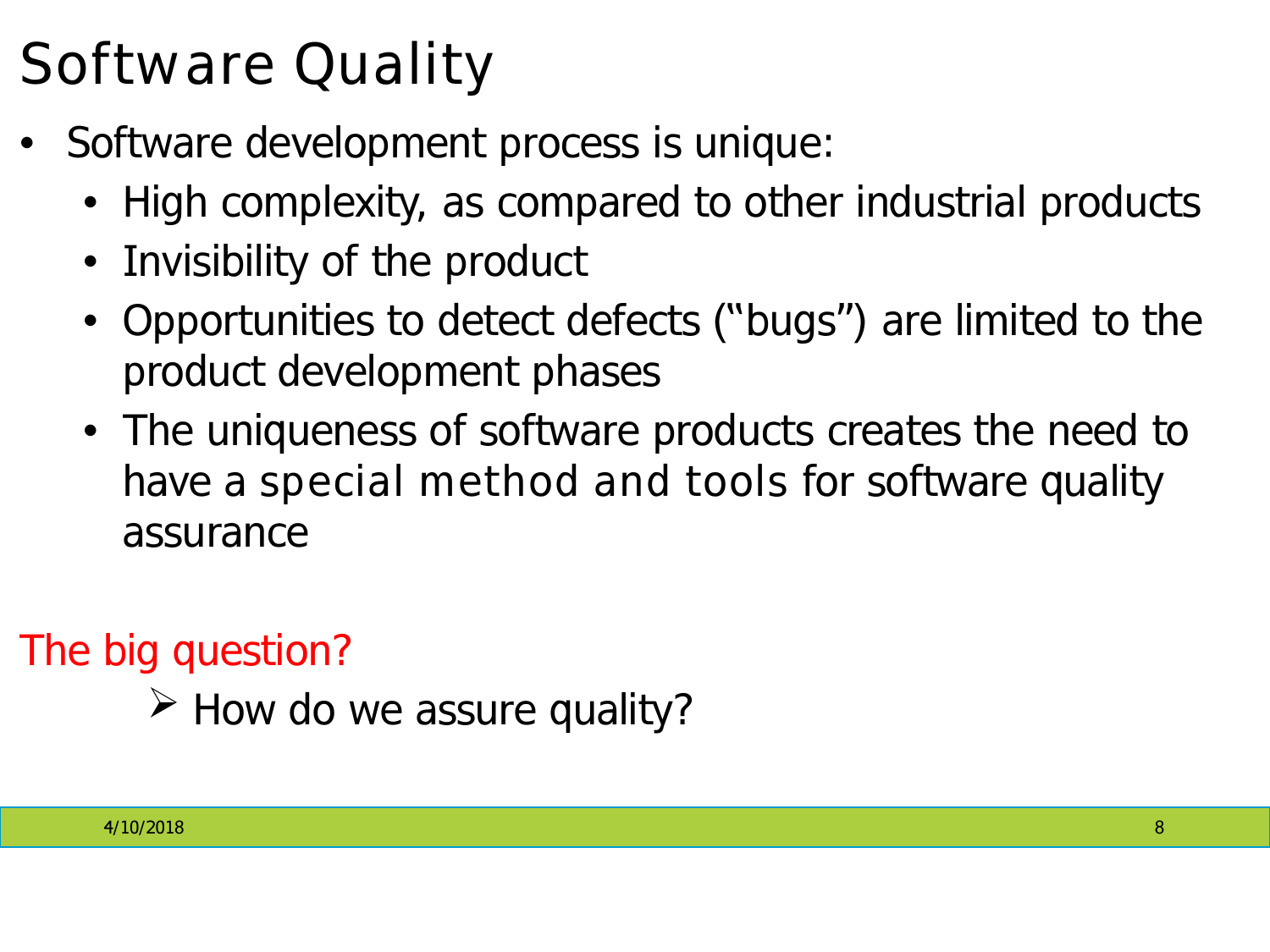

# Software Quality
Software development process is unique:
High complexity, as compared to other industrial products
Invisibility of the product
Opportunities to detect defects (“bugs”) are limited to the product development phases
The uniqueness of software products creates the need to have a special method and tools for software quality assurance

The big question?
 How do we assure quality?

4/10/2018
8